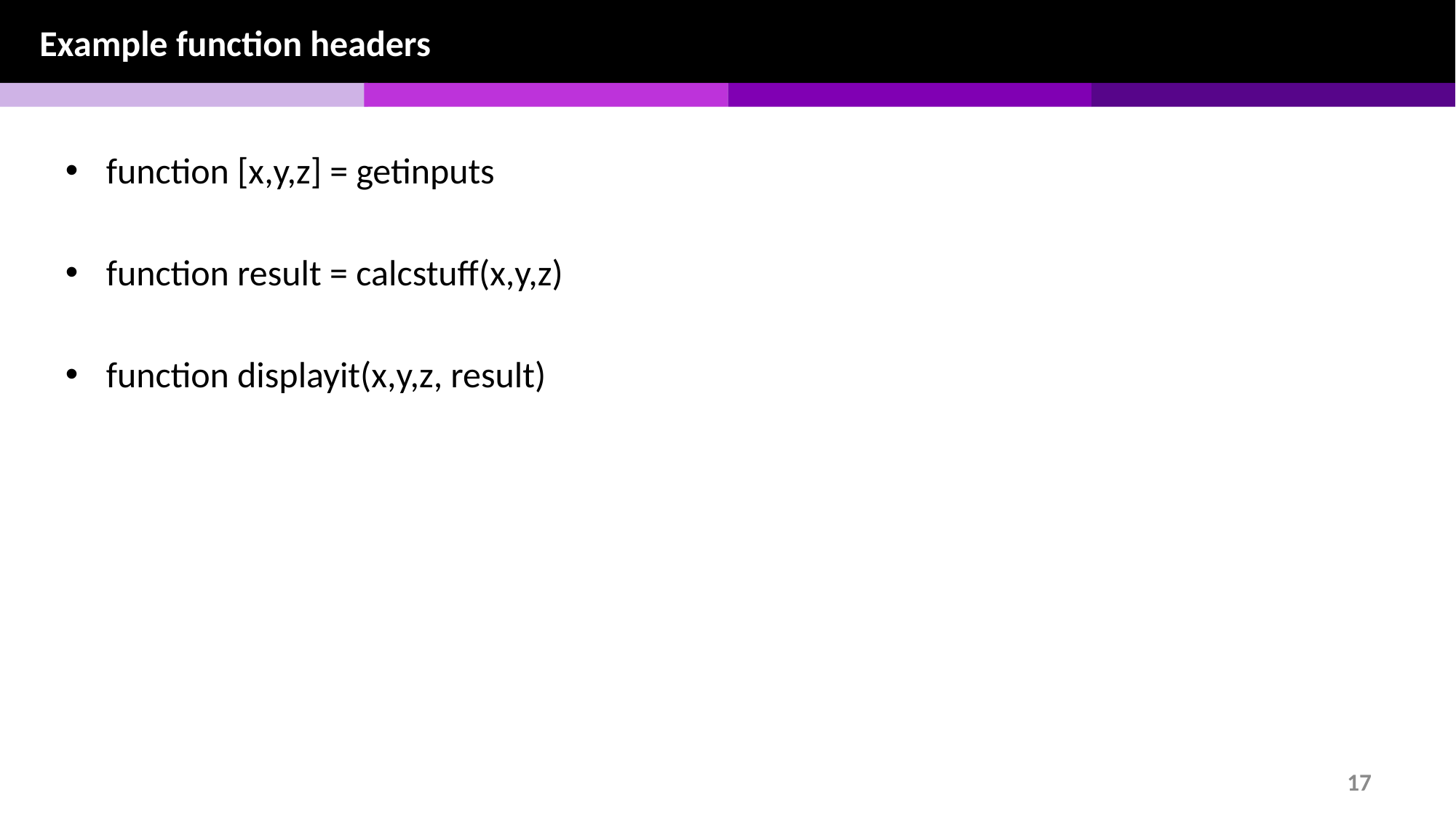

Example function headers
function [x,y,z] = getinputs

function result = calcstuff(x,y,z)

function displayit(x,y,z, result)